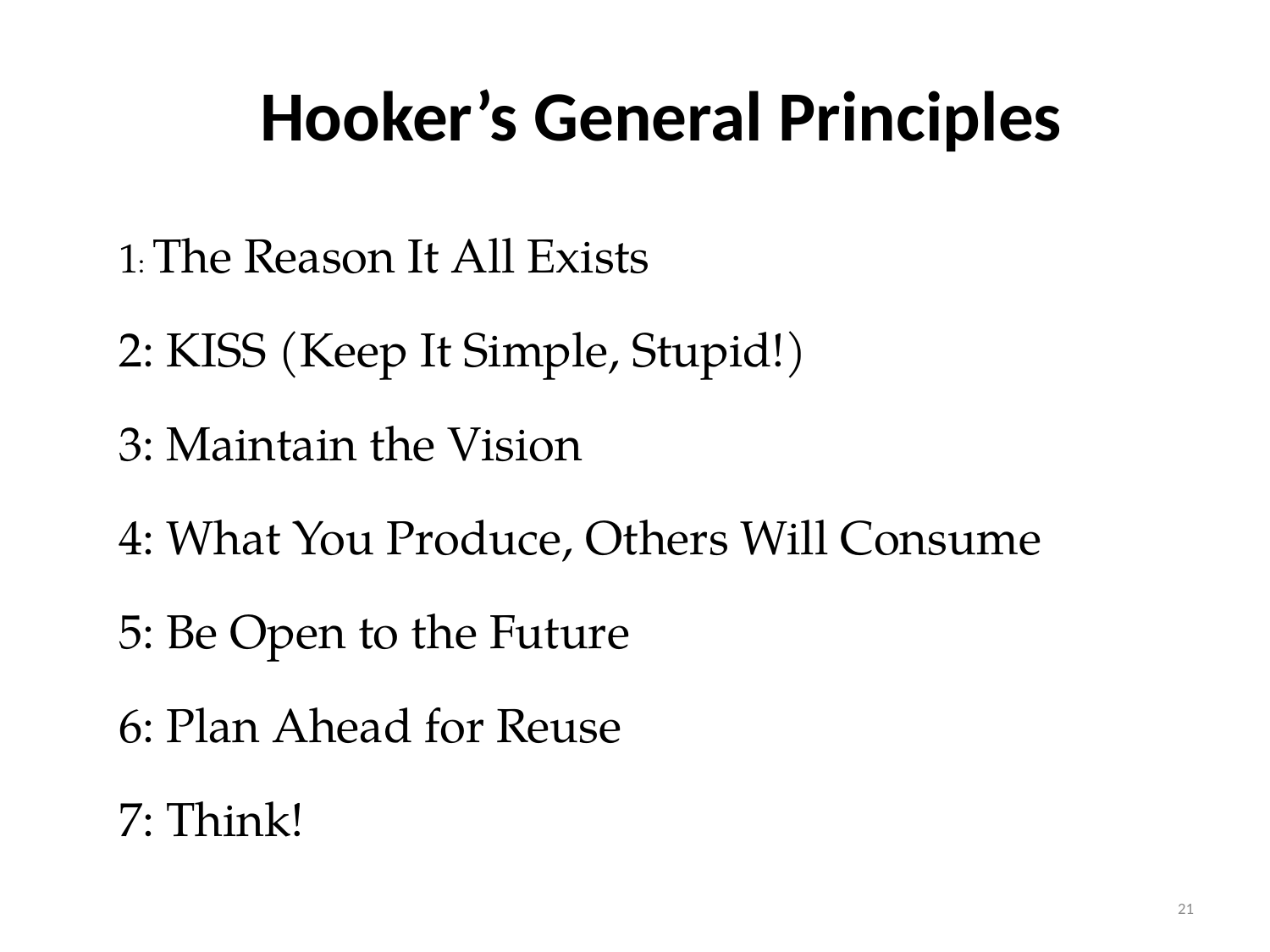

# Hooker’s General Principles
1: The Reason It All Exists
2: KISS (Keep It Simple, Stupid!)
3: Maintain the Vision
4: What You Produce, Others Will Consume
5: Be Open to the Future
6: Plan Ahead for Reuse
7: Think!
21